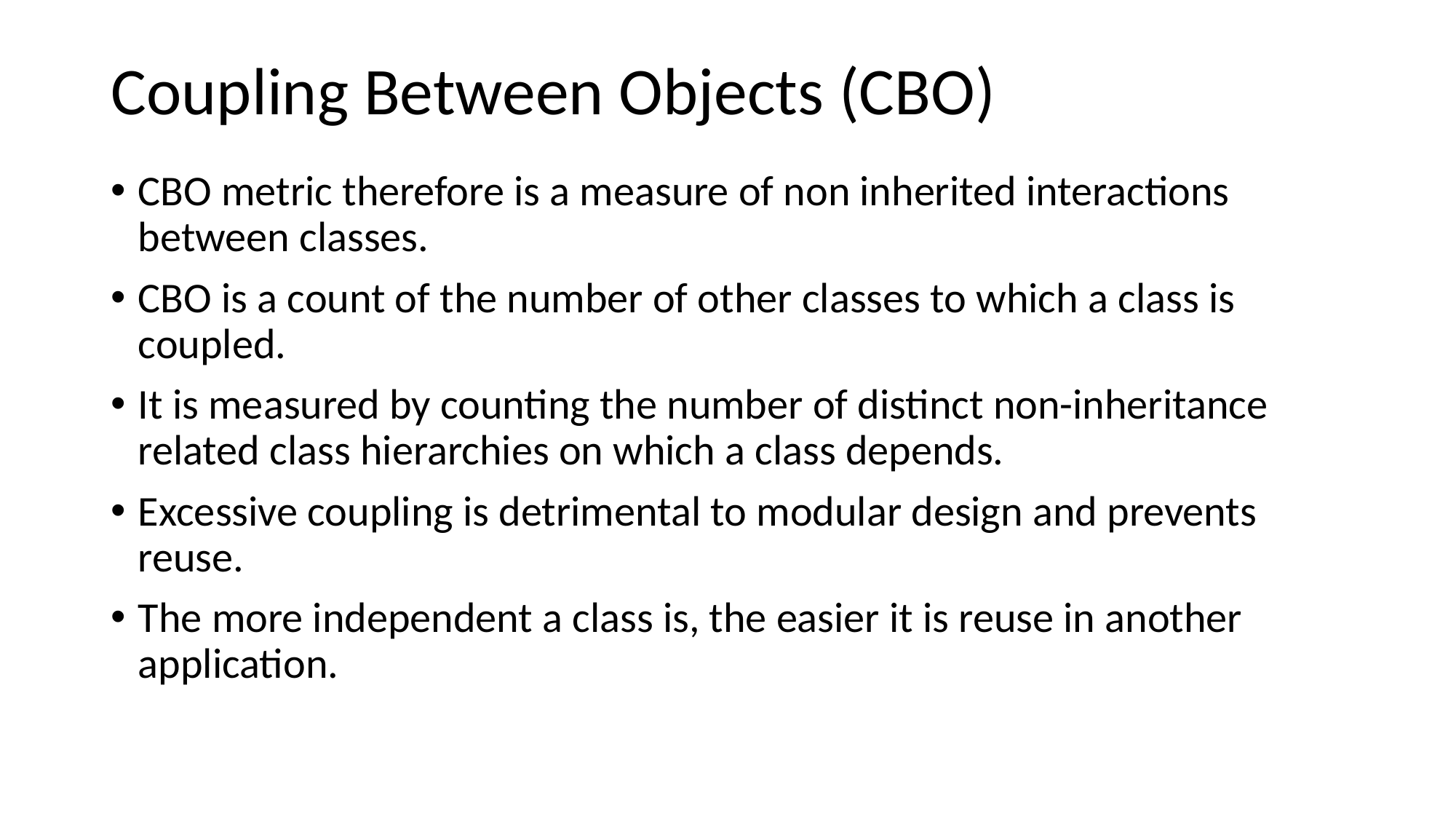

# Coupling Between Objects (CBO)
CBO metric therefore is a measure of non inherited interactions between classes.
CBO is a count of the number of other classes to which a class is coupled.
It is measured by counting the number of distinct non-inheritance related class hierarchies on which a class depends.
Excessive coupling is detrimental to modular design and prevents reuse.
The more independent a class is, the easier it is reuse in another application.